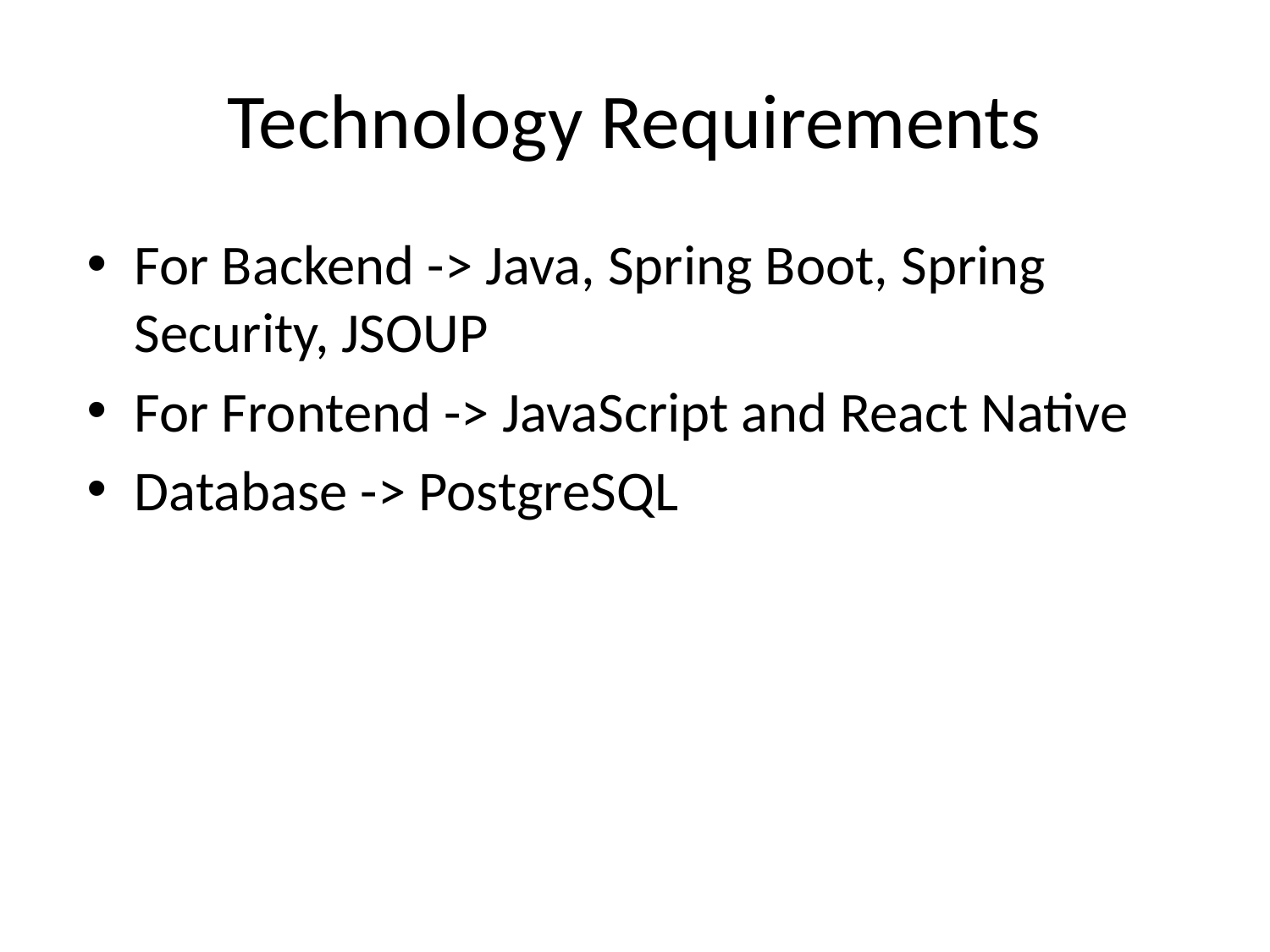

# Technology Requirements
For Backend -> Java, Spring Boot, Spring Security, JSOUP
For Frontend -> JavaScript and React Native
Database -> PostgreSQL